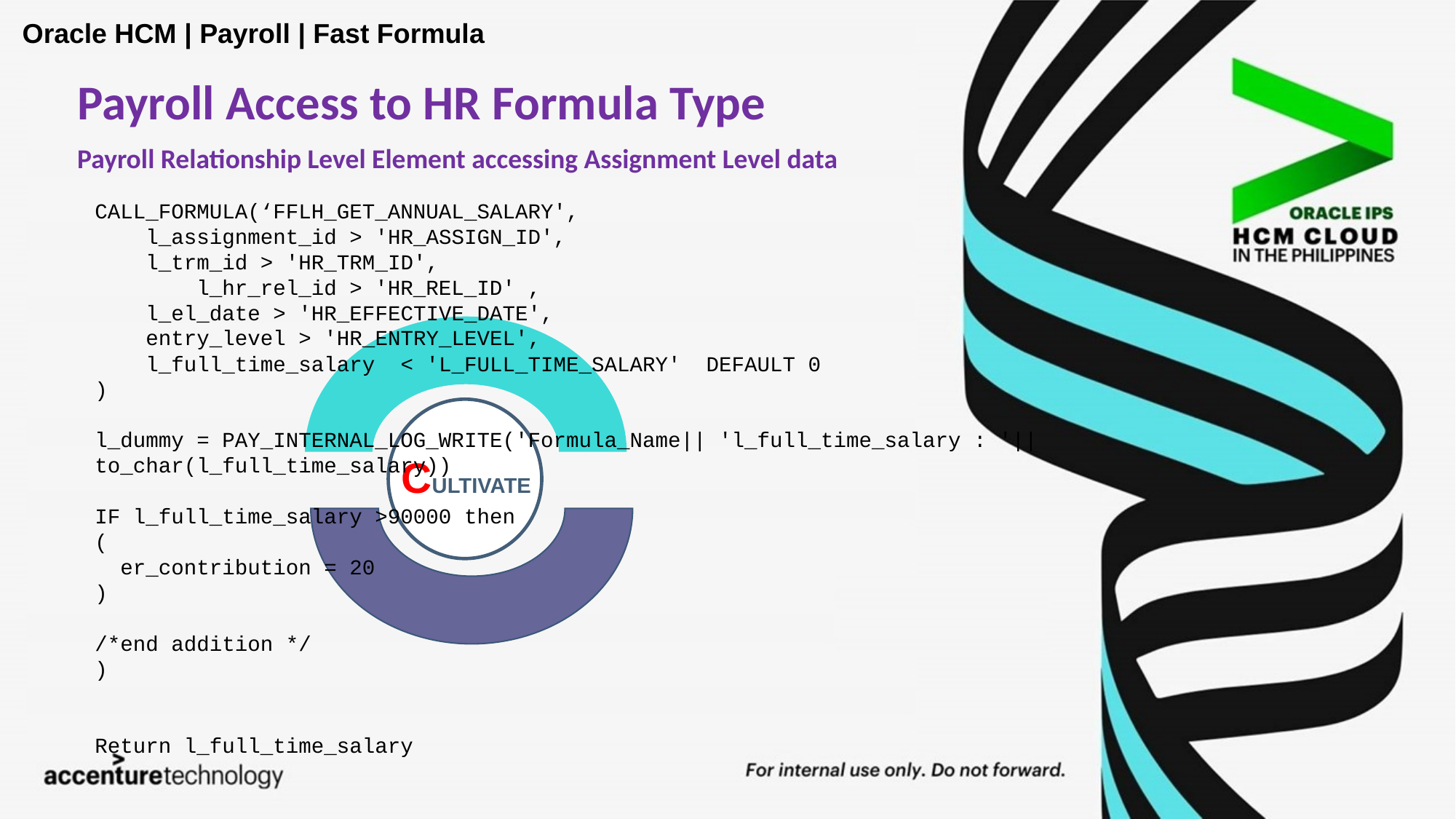

Oracle HCM | Payroll | Fast Formula
Payroll Access to HR Formula Type
Payroll Relationship Level Element accessing Assignment Level data
CALL_FORMULA(‘FFLH_GET_ANNUAL_SALARY',
    l_assignment_id > 'HR_ASSIGN_ID',
    l_trm_id > 'HR_TRM_ID',
        l_hr_rel_id > 'HR_REL_ID' ,
    l_el_date > 'HR_EFFECTIVE_DATE',
    entry_level > 'HR_ENTRY_LEVEL',
    l_full_time_salary  < 'L_FULL_TIME_SALARY'  DEFAULT 0
)

l_dummy = PAY_INTERNAL_LOG_WRITE('Formula_Name|| 'l_full_time_salary : '||to_char(l_full_time_salary))

IF l_full_time_salary >90000 then
(
  er_contribution = 20
)

/*end addition */
)

Return l_full_time_salary